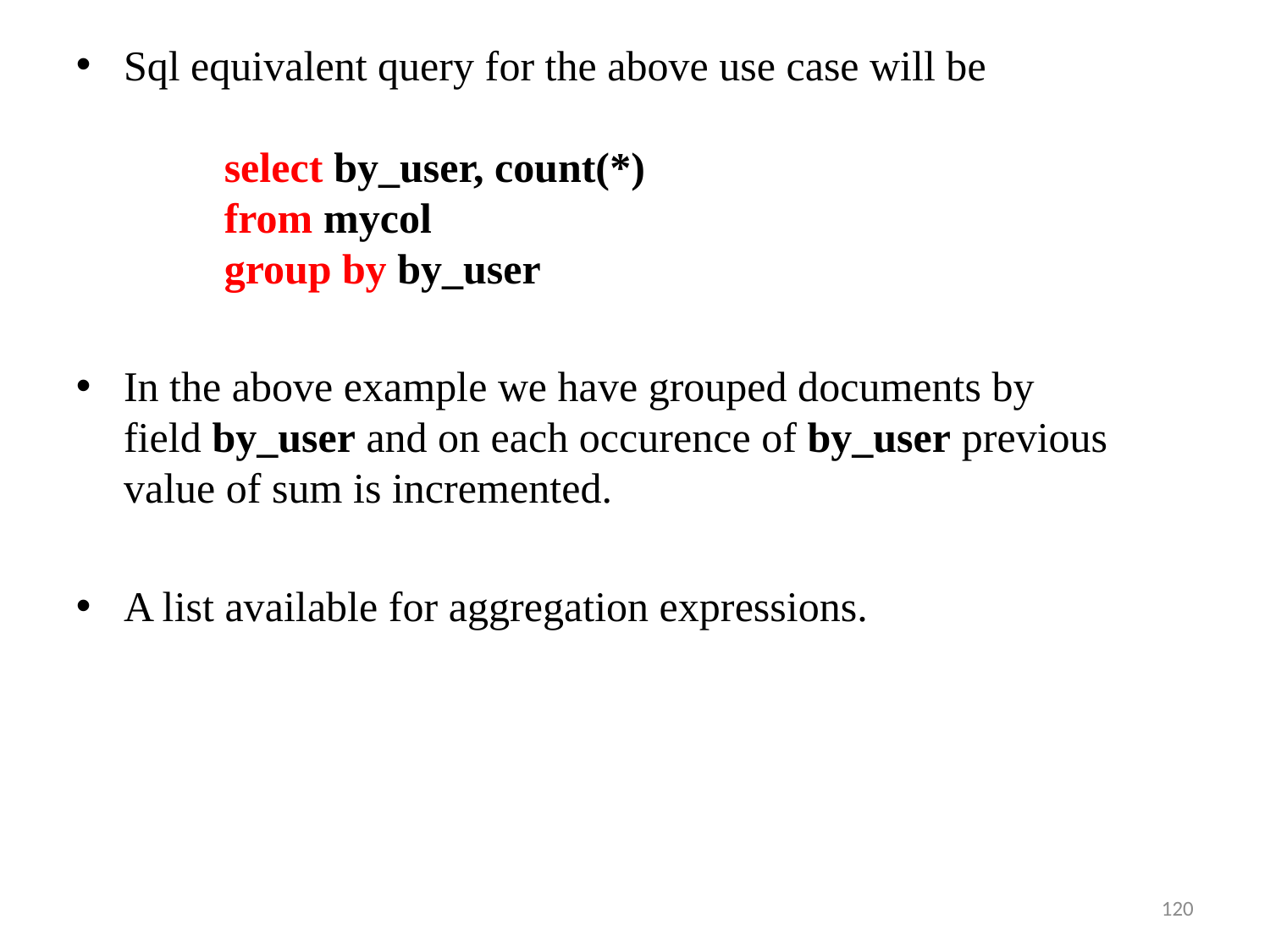

Sql equivalent query for the above use case will be

              select by_user, count(*)
              from mycol
              group by by_user

In the above example we have grouped documents by field by_user and on each occurence of by_user previous value of sum is incremented.

A list available for aggregation expressions.

120